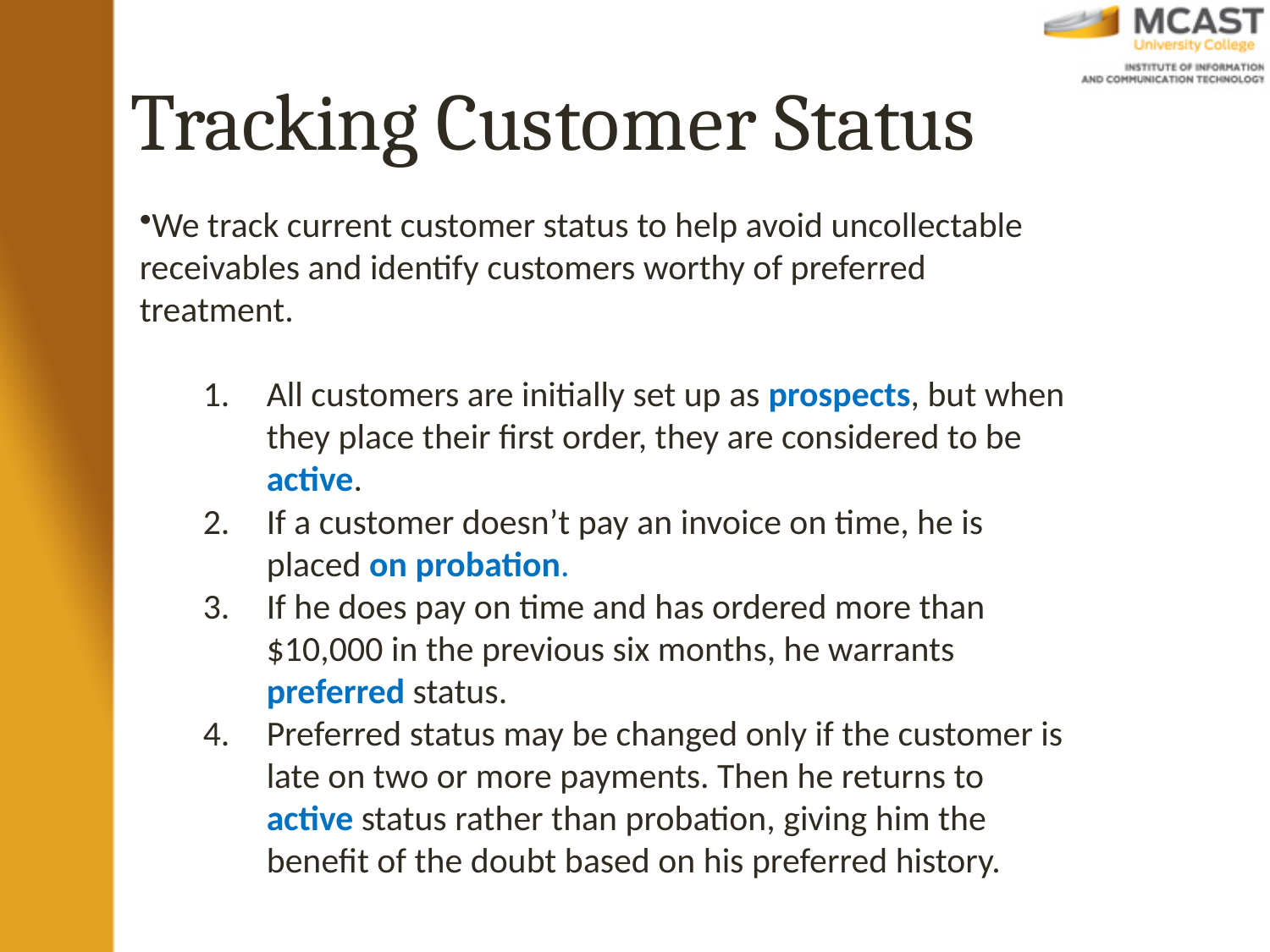

# Tracking Customer Status
We track current customer status to help avoid uncollectable receivables and identify customers worthy of preferred treatment.

All customers are initially set up as prospects, but when they place their first order, they are considered to be active.
If a customer doesn’t pay an invoice on time, he is placed on probation.
If he does pay on time and has ordered more than $10,000 in the previous six months, he warrants preferred status.
Preferred status may be changed only if the customer is late on two or more payments. Then he returns to active status rather than probation, giving him the benefit of the doubt based on his preferred history.